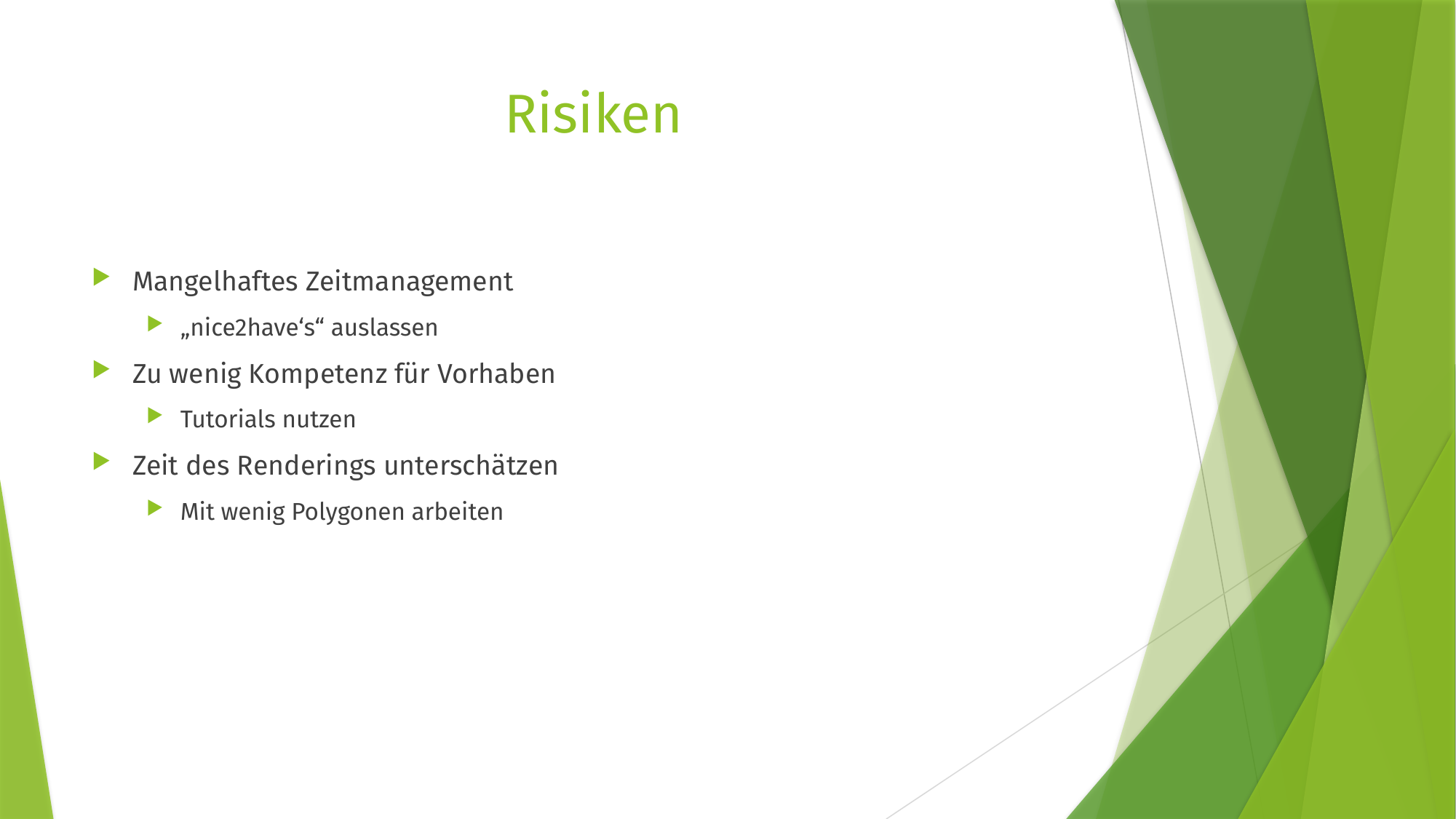

# Risiken
Mangelhaftes Zeitmanagement
„nice2have‘s“ auslassen
Zu wenig Kompetenz für Vorhaben
Tutorials nutzen
Zeit des Renderings unterschätzen
Mit wenig Polygonen arbeiten